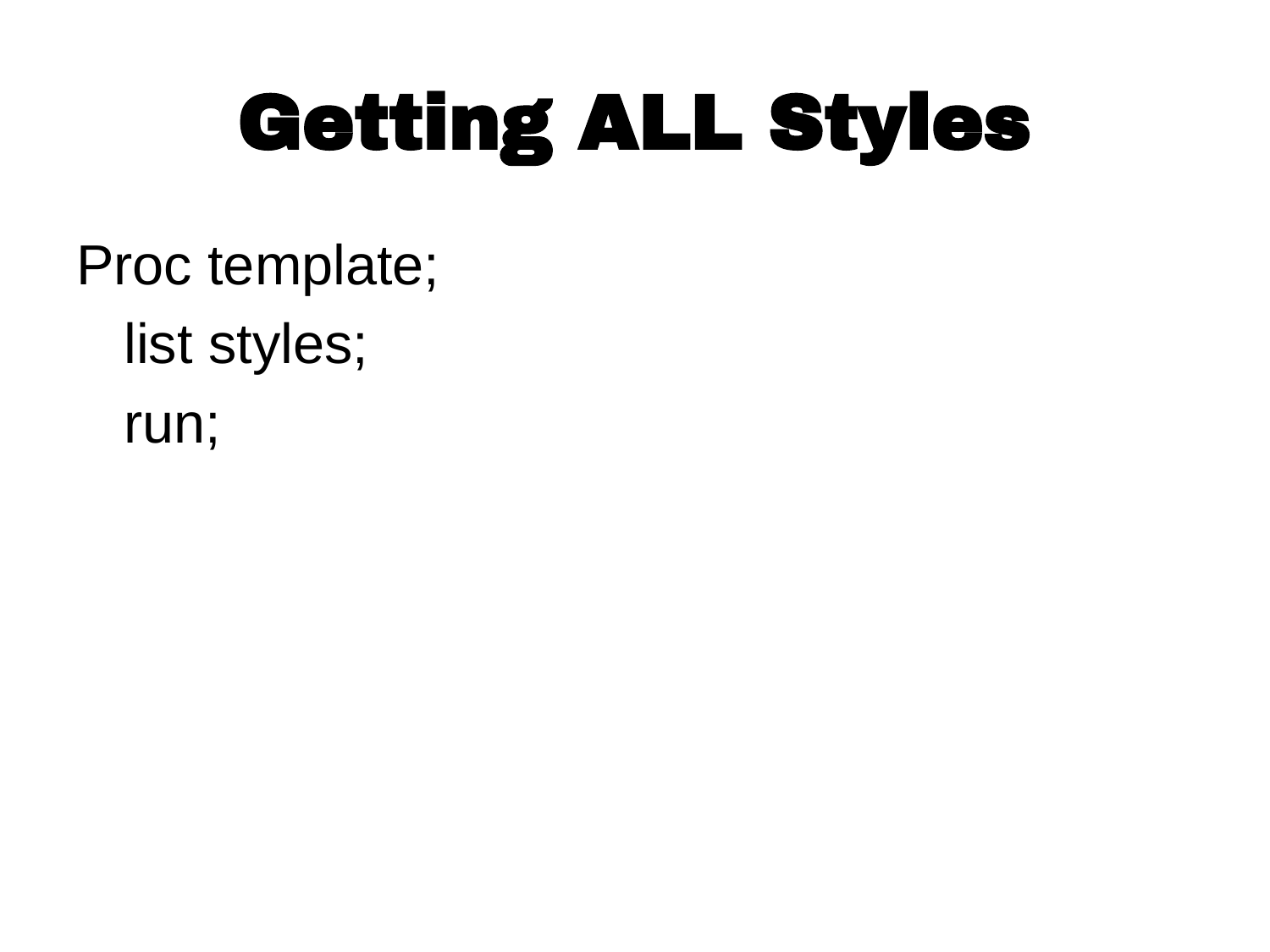

# Getting ALL Styles
Proc template;
	list styles;
	run;